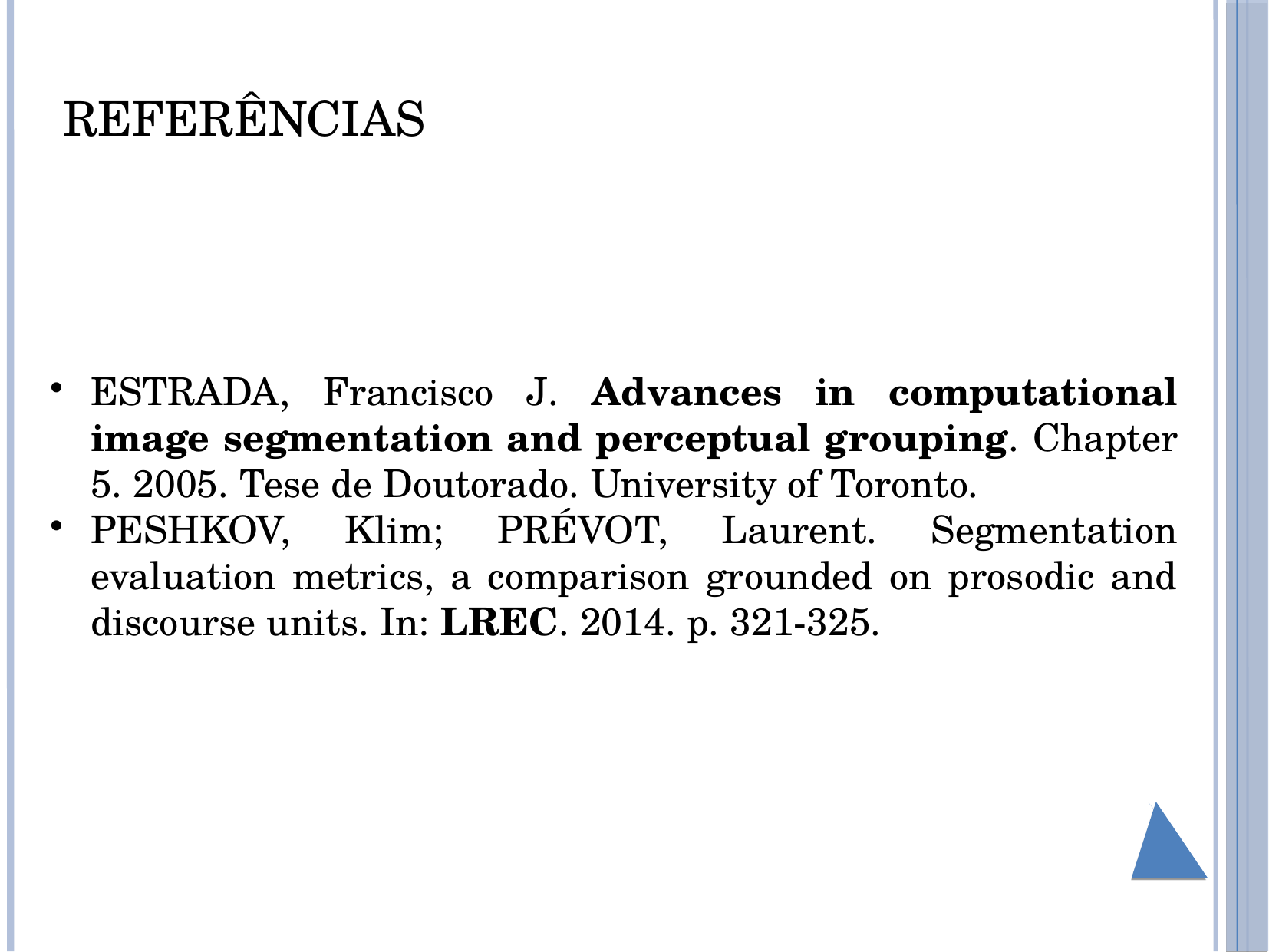

# REFERÊNCIAS
ESTRADA, Francisco J. Advances in computational image segmentation and perceptual grouping. Chapter 5. 2005. Tese de Doutorado. University of Toronto.
PESHKOV, Klim; PRÉVOT, Laurent. Segmentation evaluation metrics, a comparison grounded on prosodic and discourse units. In: LREC. 2014. p. 321-325.